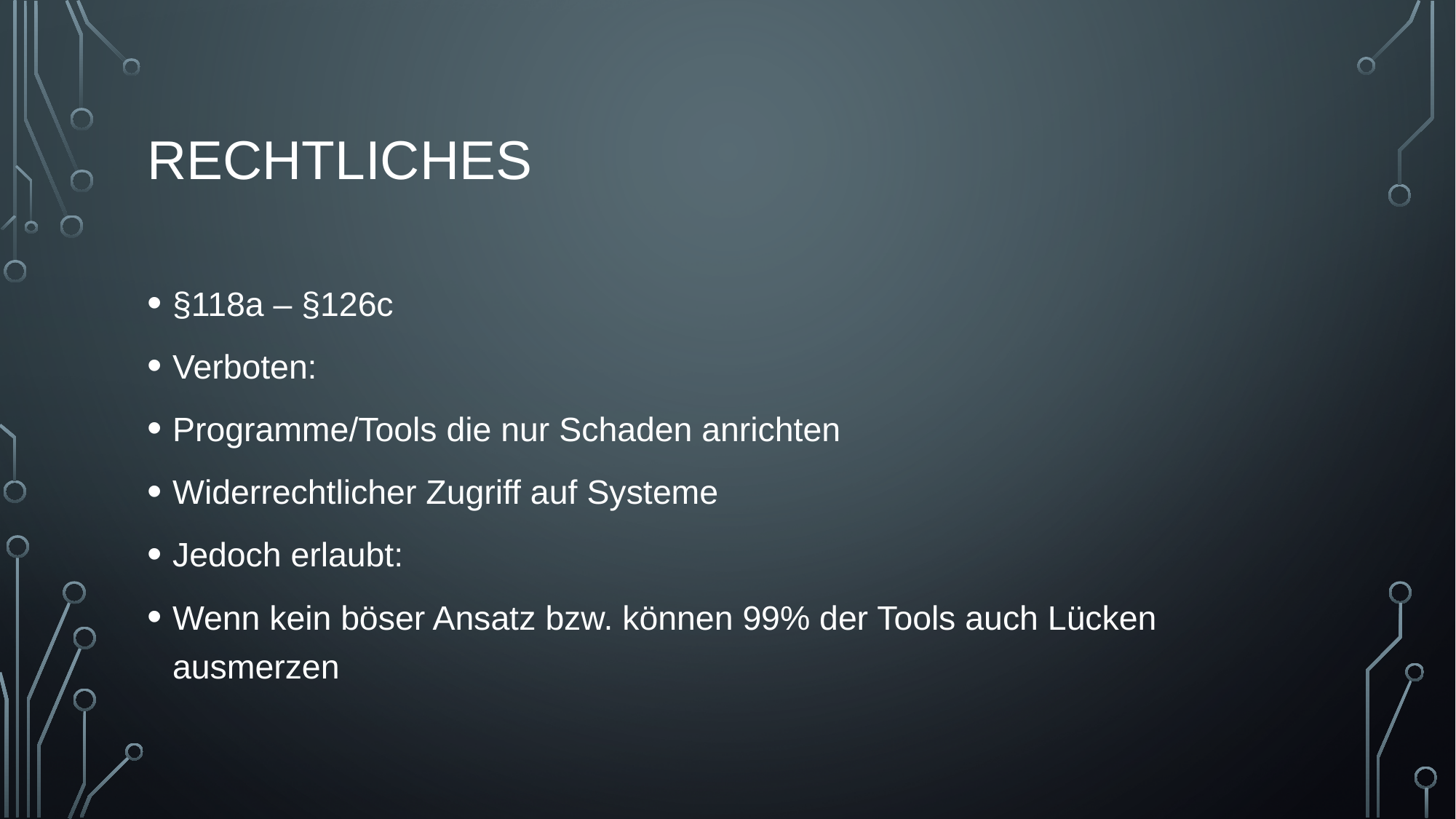

# Rechtliches
§118a – §126c
Verboten:
Programme/Tools die nur Schaden anrichten
Widerrechtlicher Zugriff auf Systeme
Jedoch erlaubt:
Wenn kein böser Ansatz bzw. können 99% der Tools auch Lücken ausmerzen